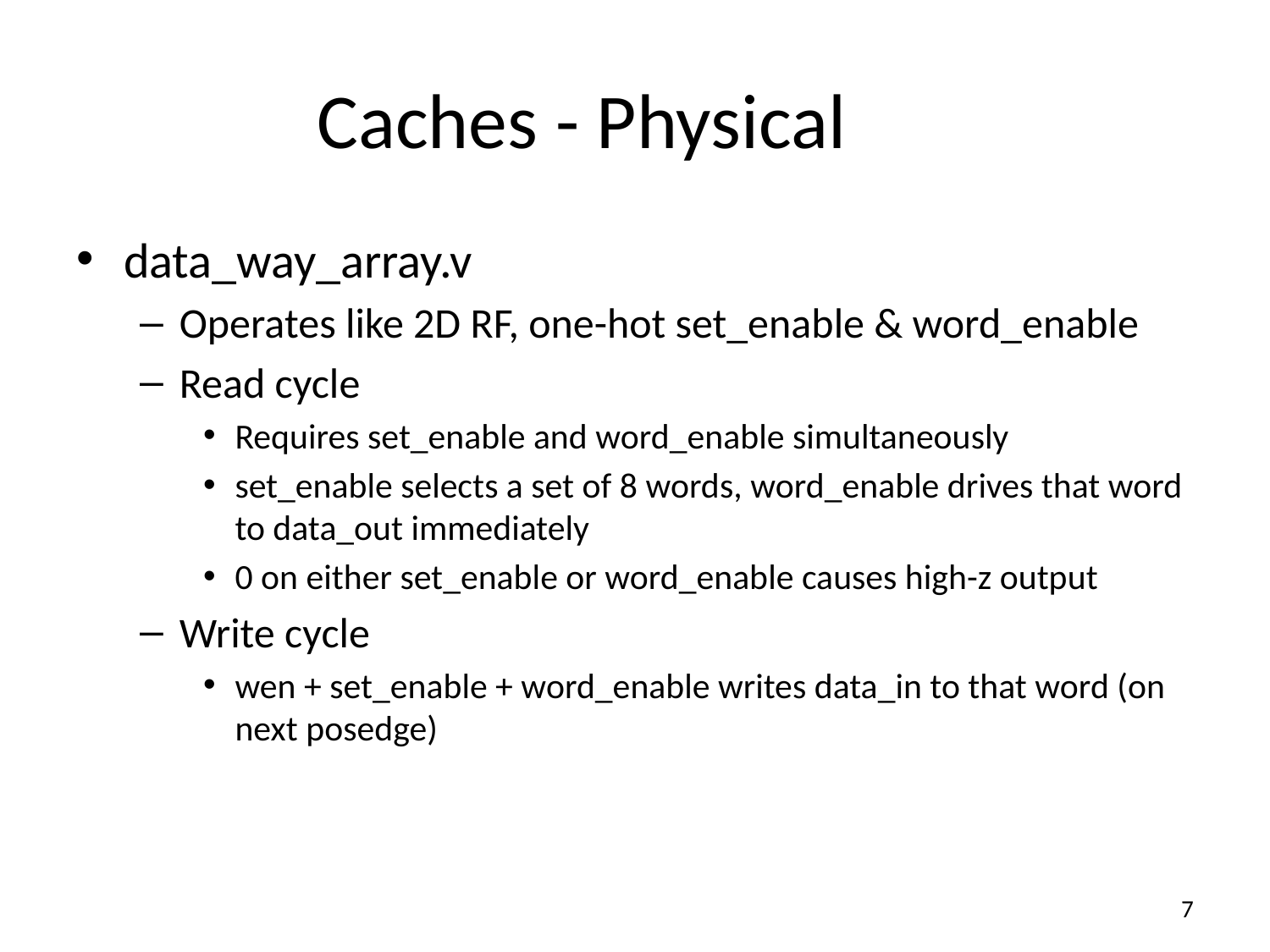

# Caches - Physical
data_way_array.v
Operates like 2D RF, one-hot set_enable & word_enable
Read cycle
Requires set_enable and word_enable simultaneously
set_enable selects a set of 8 words, word_enable drives that word to data_out immediately
0 on either set_enable or word_enable causes high-z output
Write cycle
wen + set_enable + word_enable writes data_in to that word (on next posedge)
7